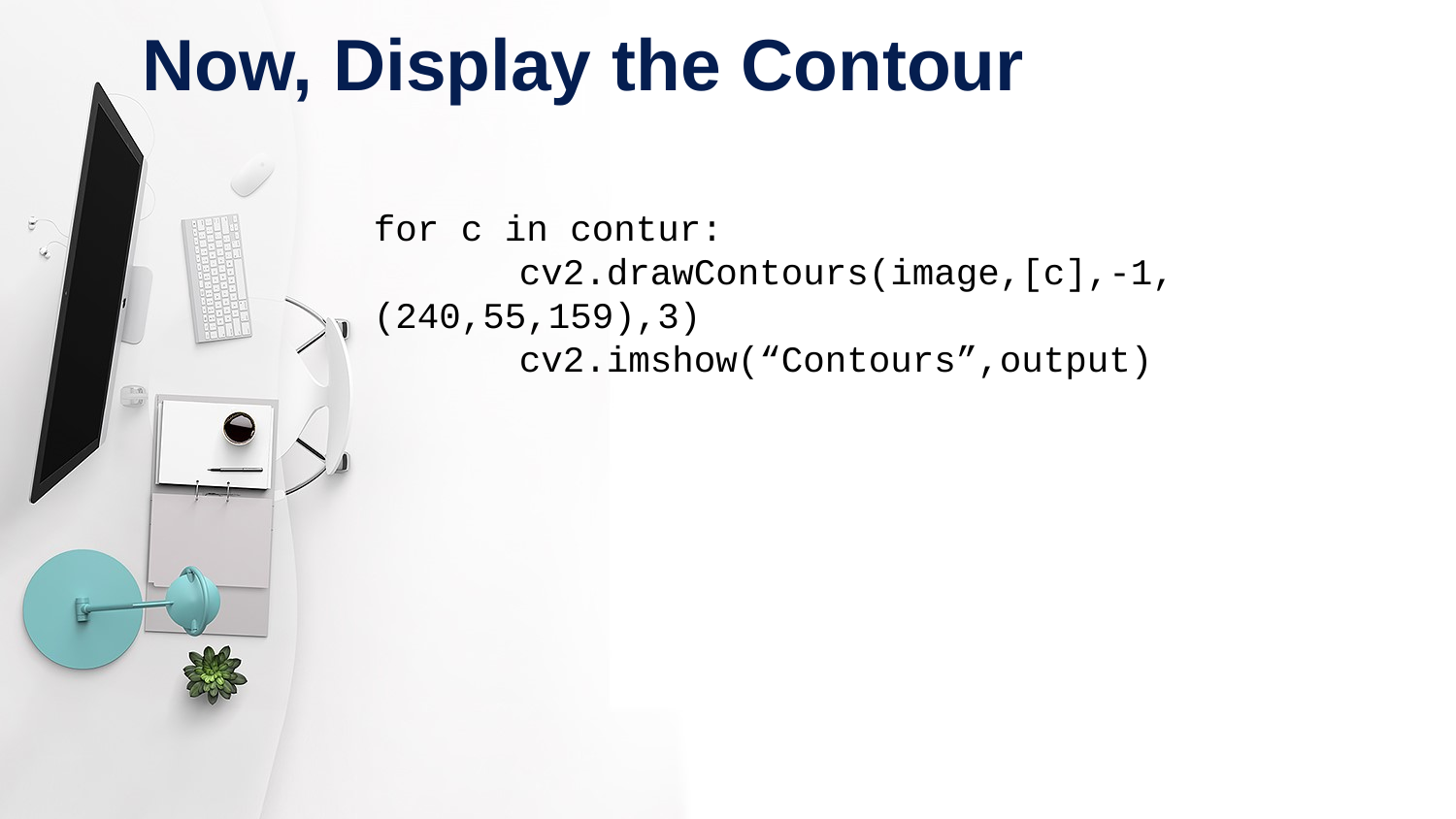

Now, Display the Contour
for c in contur:
	cv2.drawContours(image,[c],-1,(240,55,159),3)
	cv2.imshow(“Contours”,output)